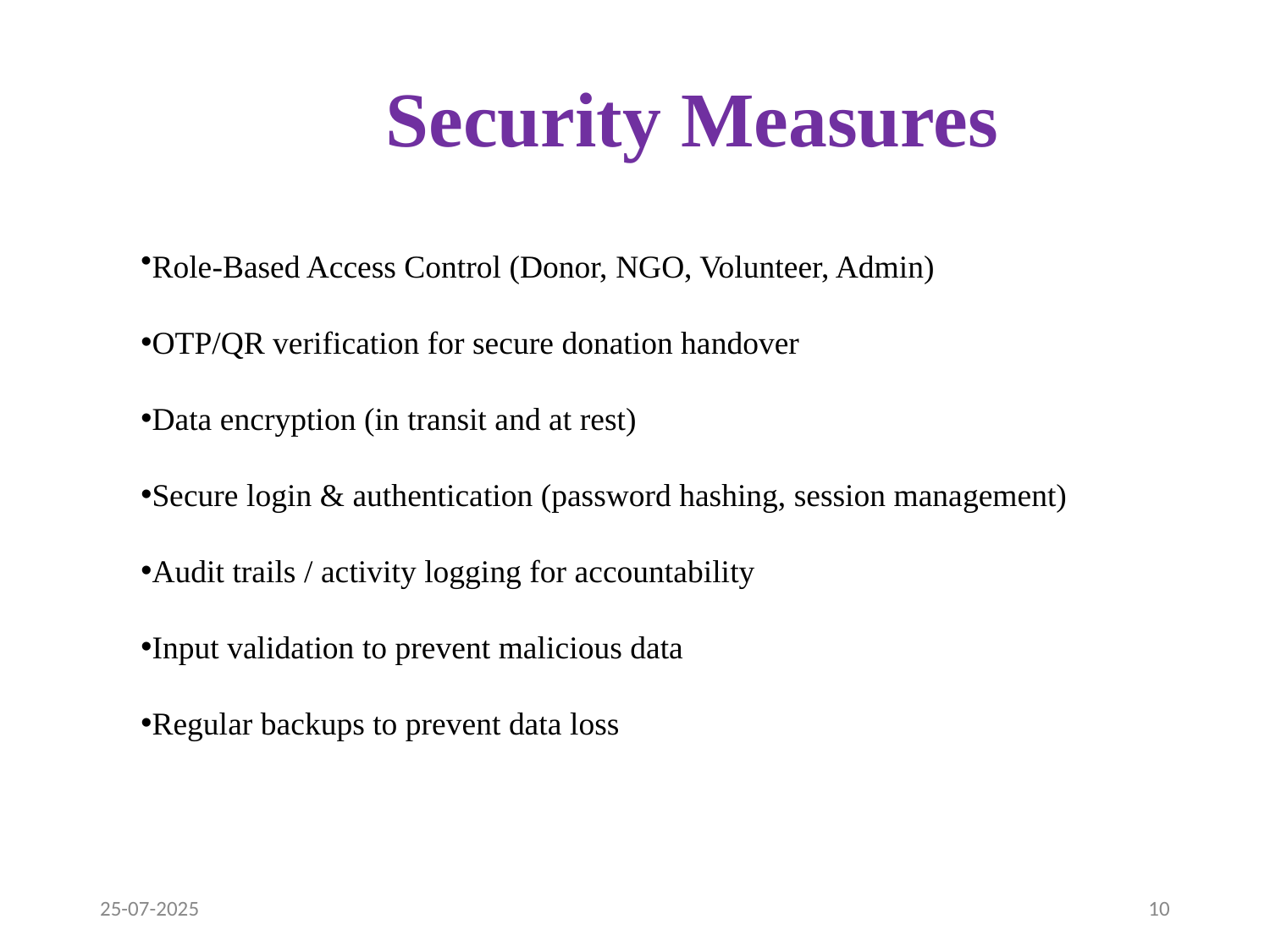

# Security Measures
Role-Based Access Control (Donor, NGO, Volunteer, Admin)

OTP/QR verification for secure donation handover

Data encryption (in transit and at rest)

Secure login & authentication (password hashing, session management)

Audit trails / activity logging for accountability

Input validation to prevent malicious data

Regular backups to prevent data loss
25-07-2025
10